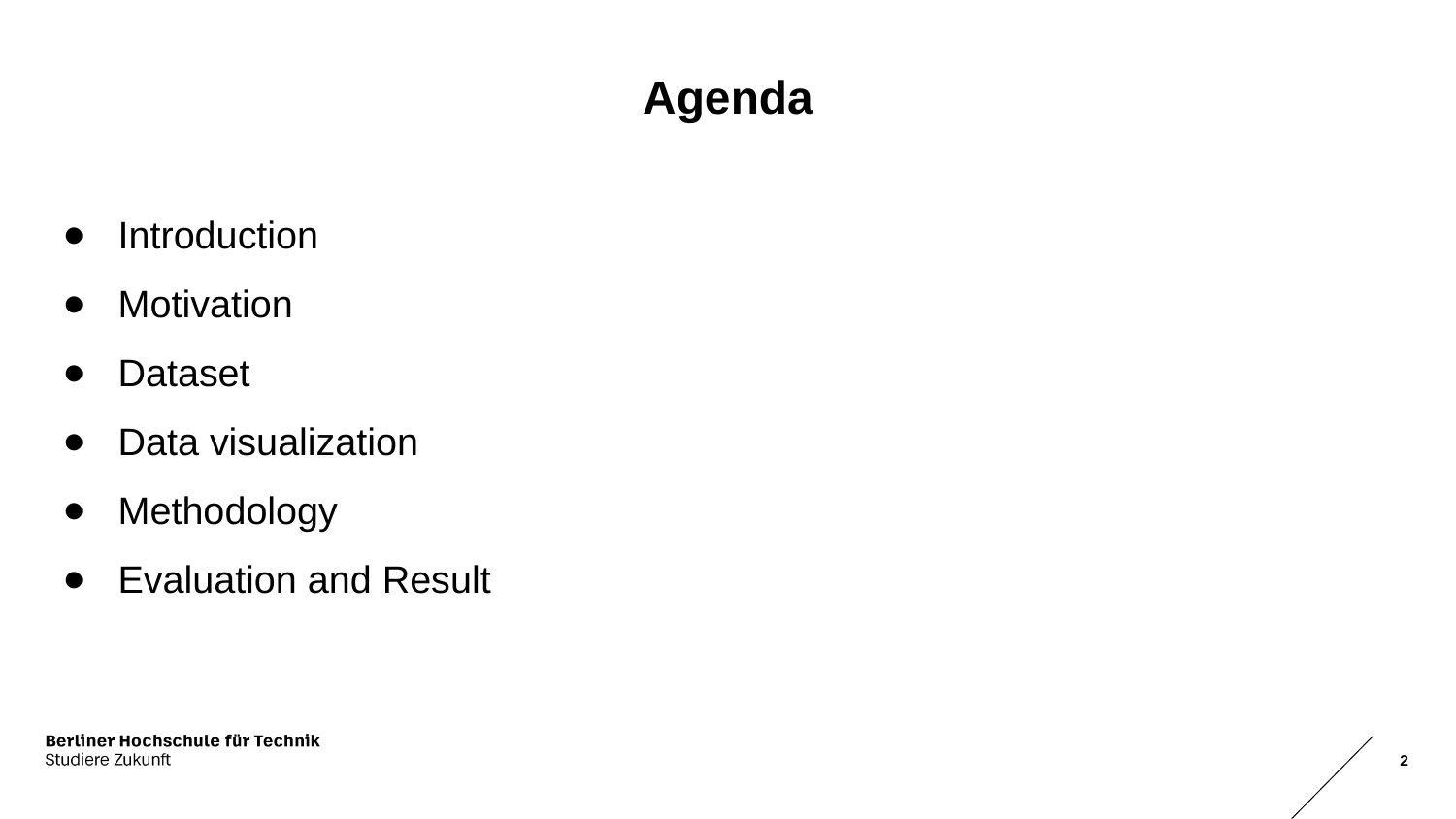

# Agenda

Introduction
Motivation
Dataset
Data visualization
Methodology
Evaluation and Result

2